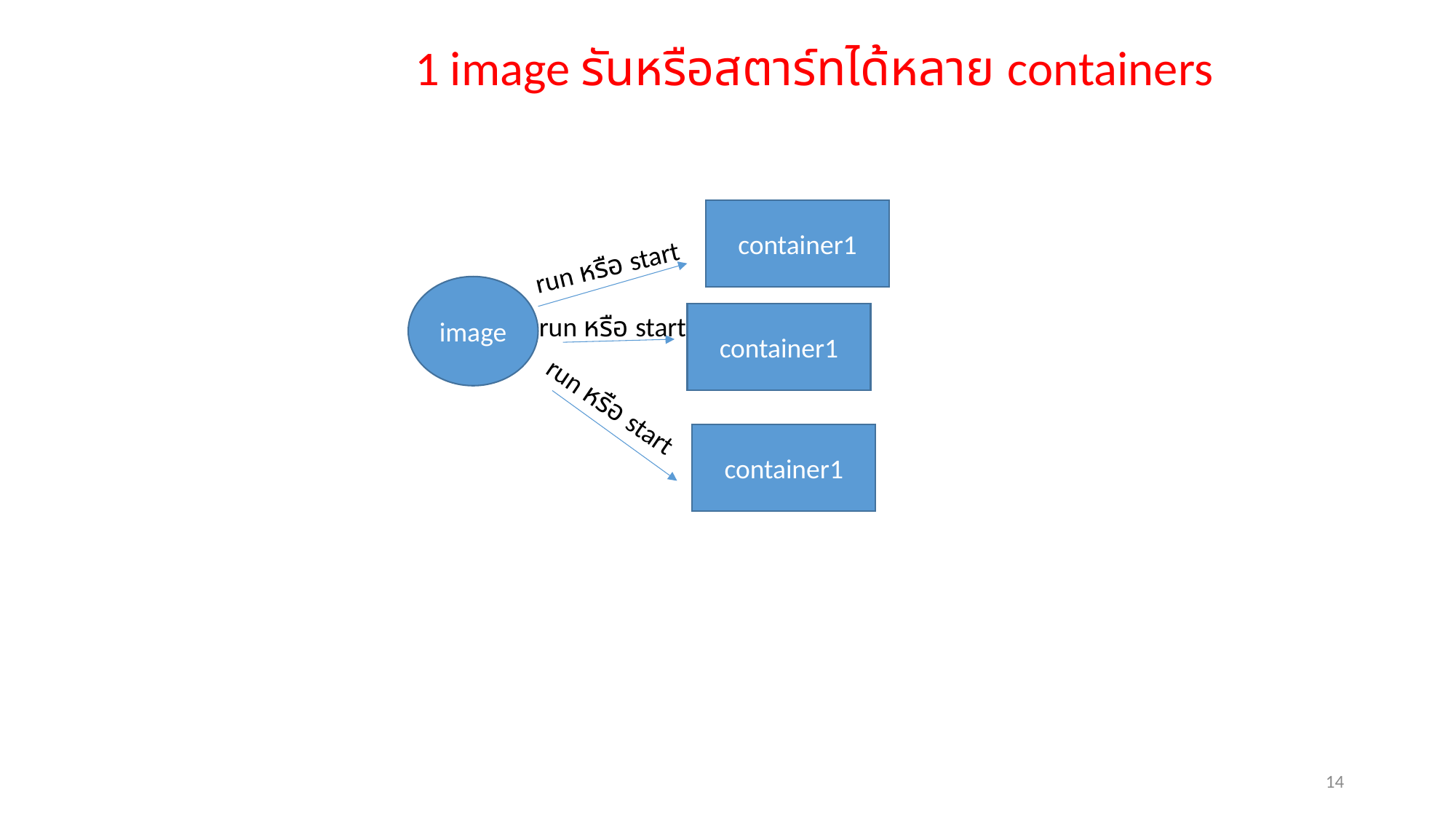

1 image รันหรือสตาร์ทได้หลาย containers
container1
run หรือ start
image
container1
run หรือ start
run หรือ start
container1
14